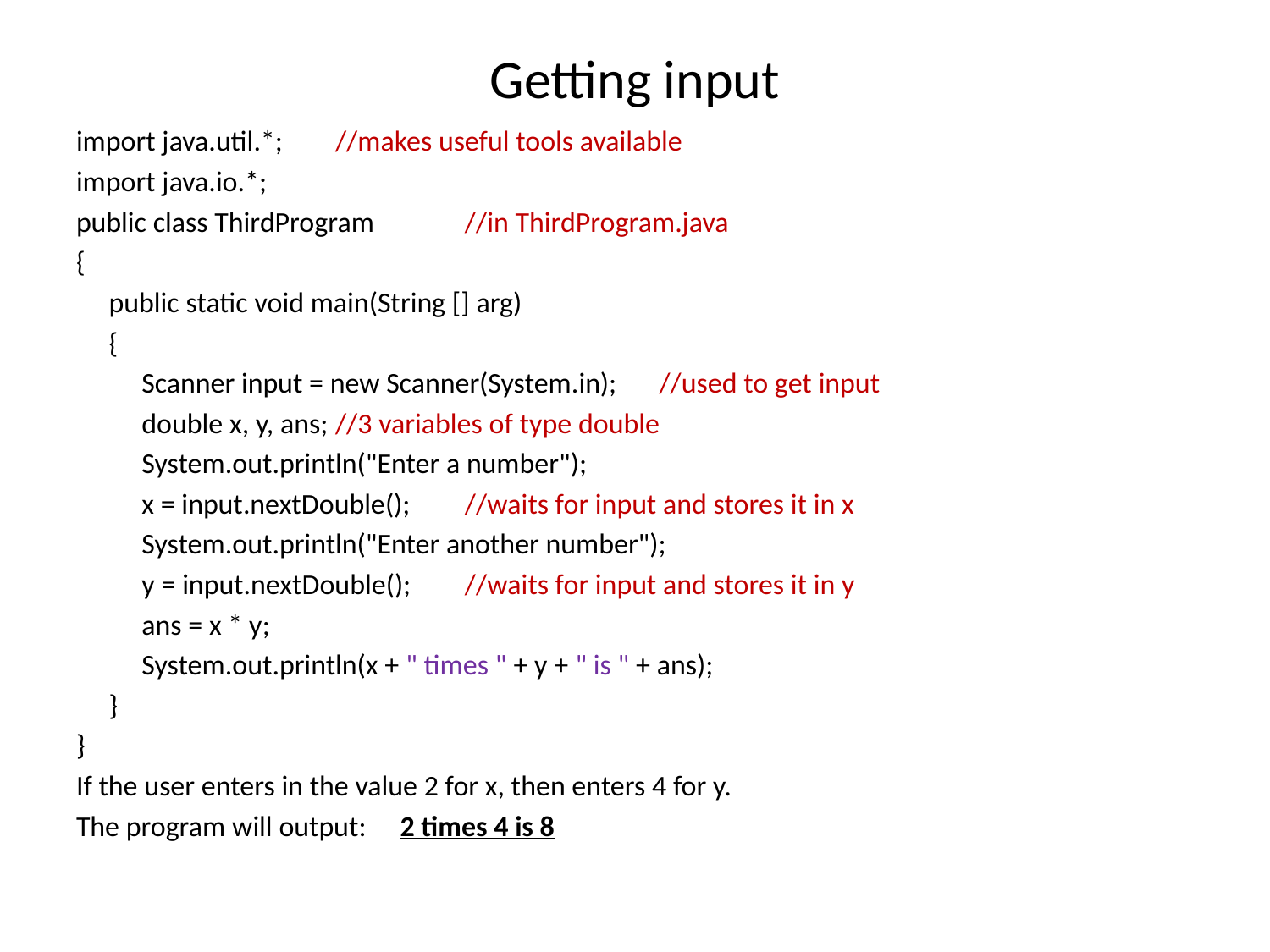

# Getting input
import java.util.*;				//makes useful tools available
import java.io.*;
public class ThirdProgram			//in ThirdProgram.java
{
     public static void main(String [] arg)
     {
          Scanner input = new Scanner(System.in);	//used to get input
          double x, y, ans;			//3 variables of type double
          System.out.println("Enter a number");
          x = input.nextDouble();			//waits for input and stores it in x
          System.out.println("Enter another number");
          y = input.nextDouble();			//waits for input and stores it in y
          ans = x * y;
          System.out.println(x + " times " + y + " is " + ans);
     }
}
If the user enters in the value 2 for x, then enters 4 for y.
The program will output:	2 times 4 is 8